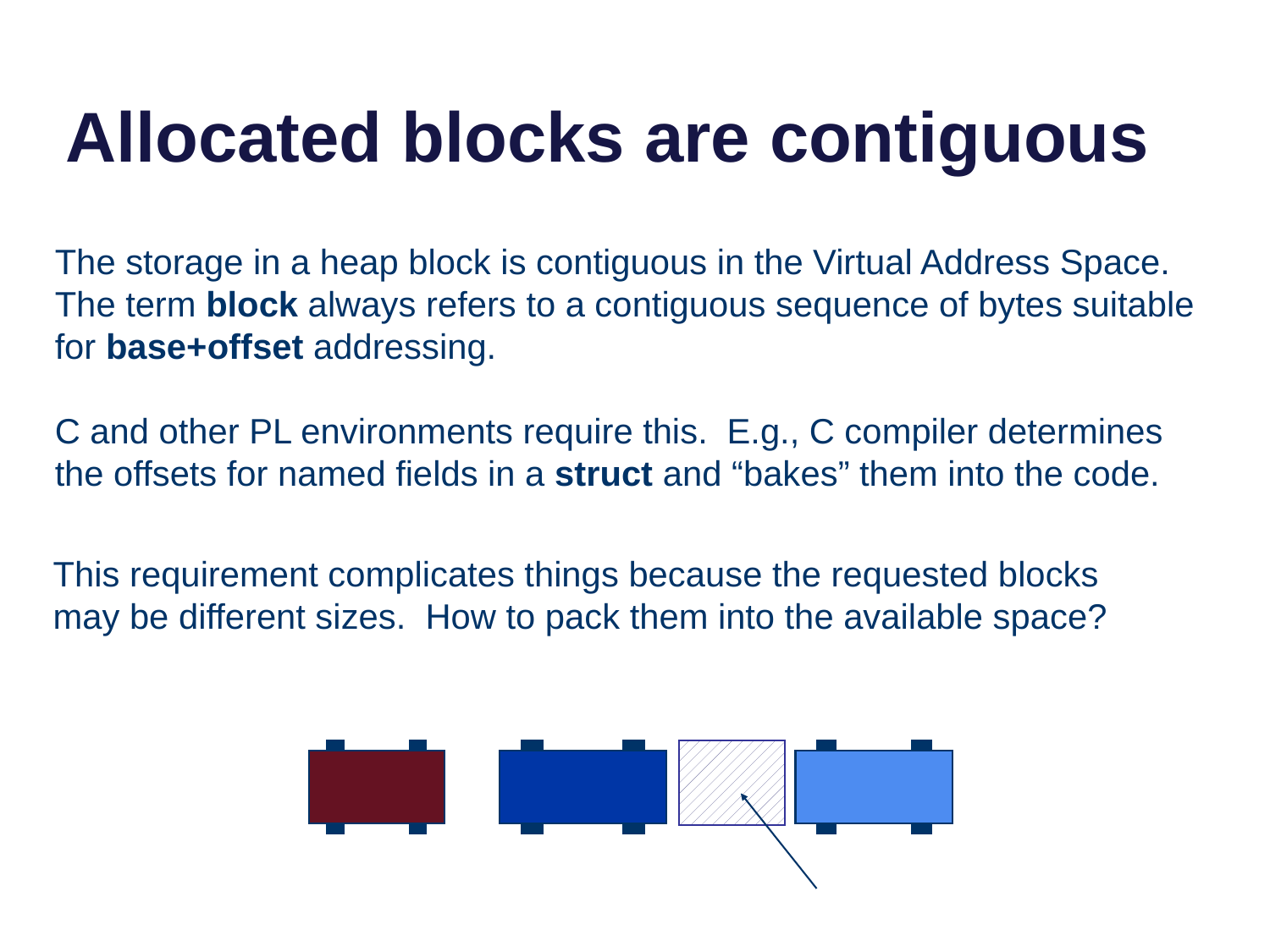

# Allocated blocks are contiguous
The storage in a heap block is contiguous in the Virtual Address Space.
The term block always refers to a contiguous sequence of bytes suitable for base+offset addressing.

C and other PL environments require this.  E.g., C compiler determines the offsets for named fields in a struct and “bakes” them into the code.

This requirement complicates things because the requested blocks may be different sizes.  How to pack them into the available space?